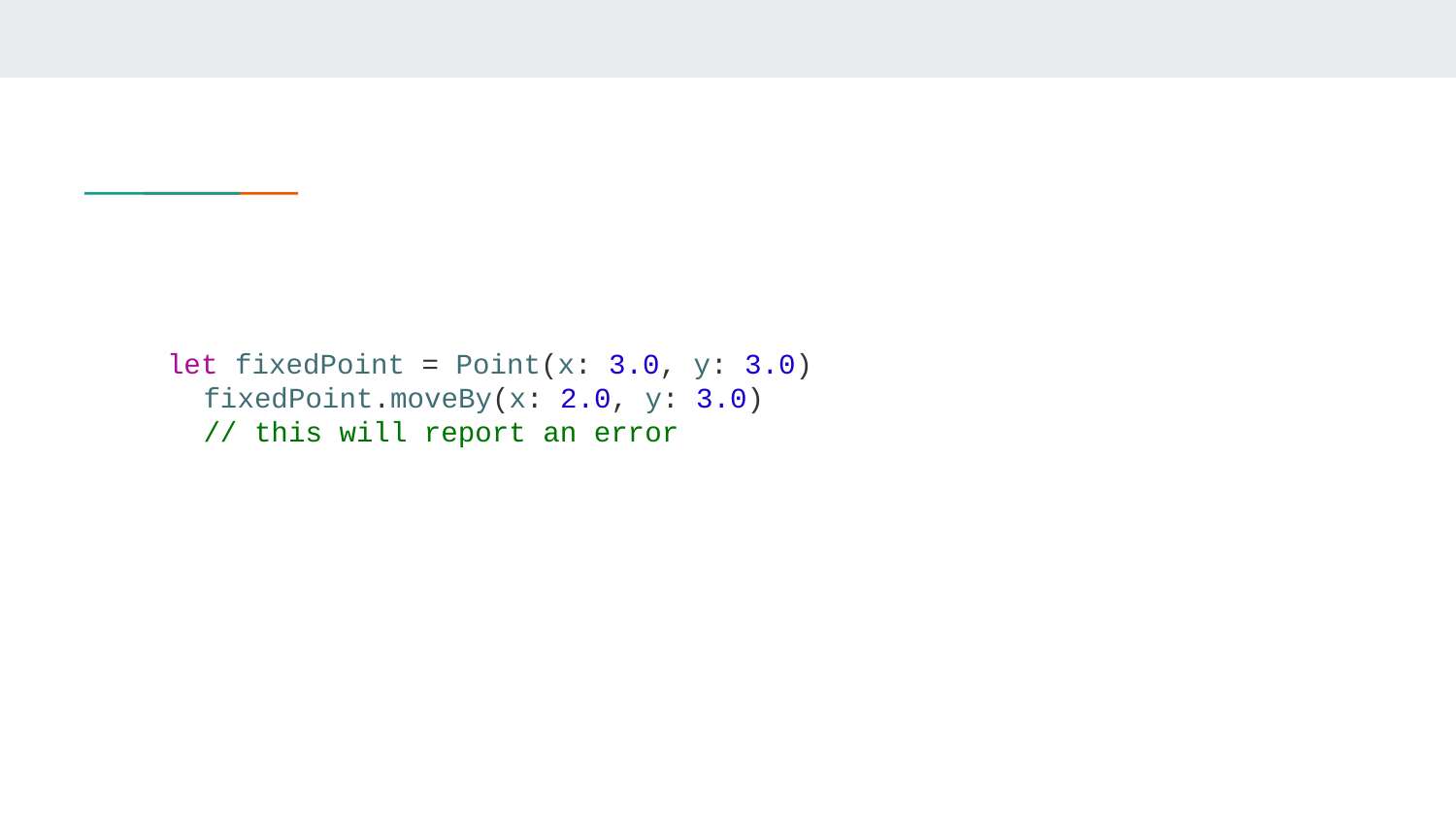

#
let fixedPoint = Point(x: 3.0, y: 3.0)
fixedPoint.moveBy(x: 2.0, y: 3.0)
// this will report an error